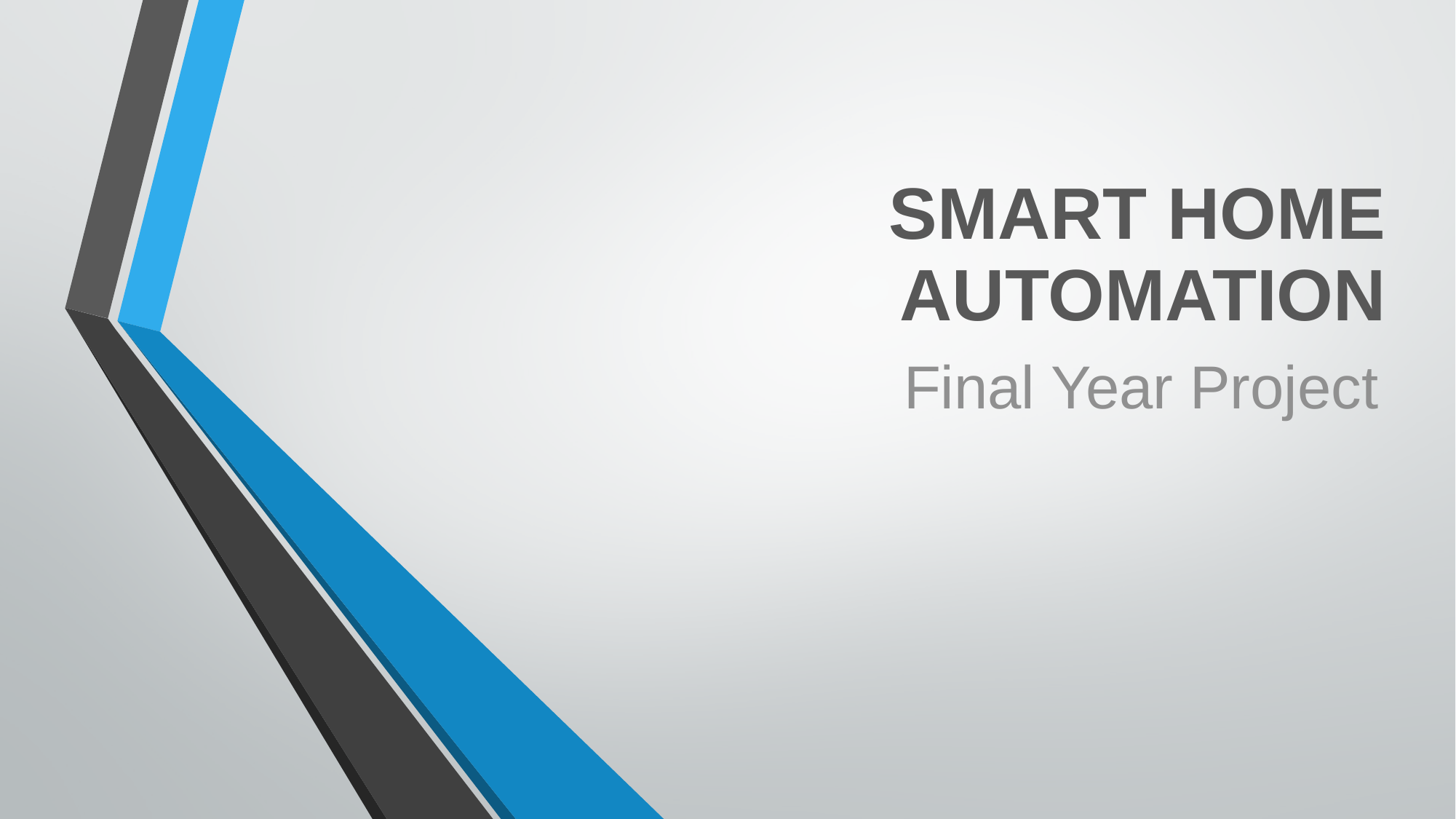

# SMART HOME AUTOMATION
Final Year Project